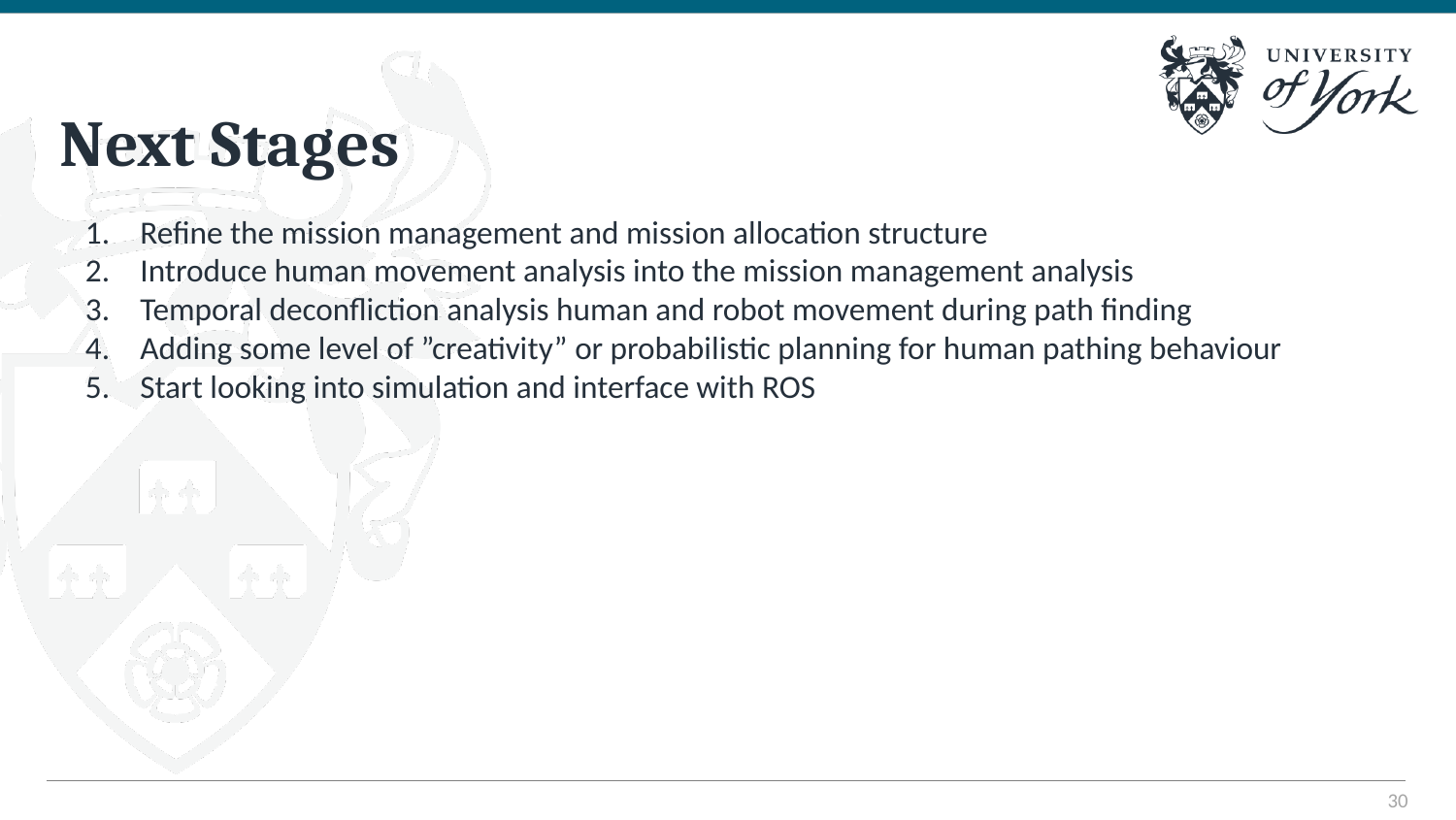

# Next Stages
Refine the mission management and mission allocation structure
Introduce human movement analysis into the mission management analysis
Temporal deconfliction analysis human and robot movement during path finding
Adding some level of ”creativity” or probabilistic planning for human pathing behaviour
Start looking into simulation and interface with ROS